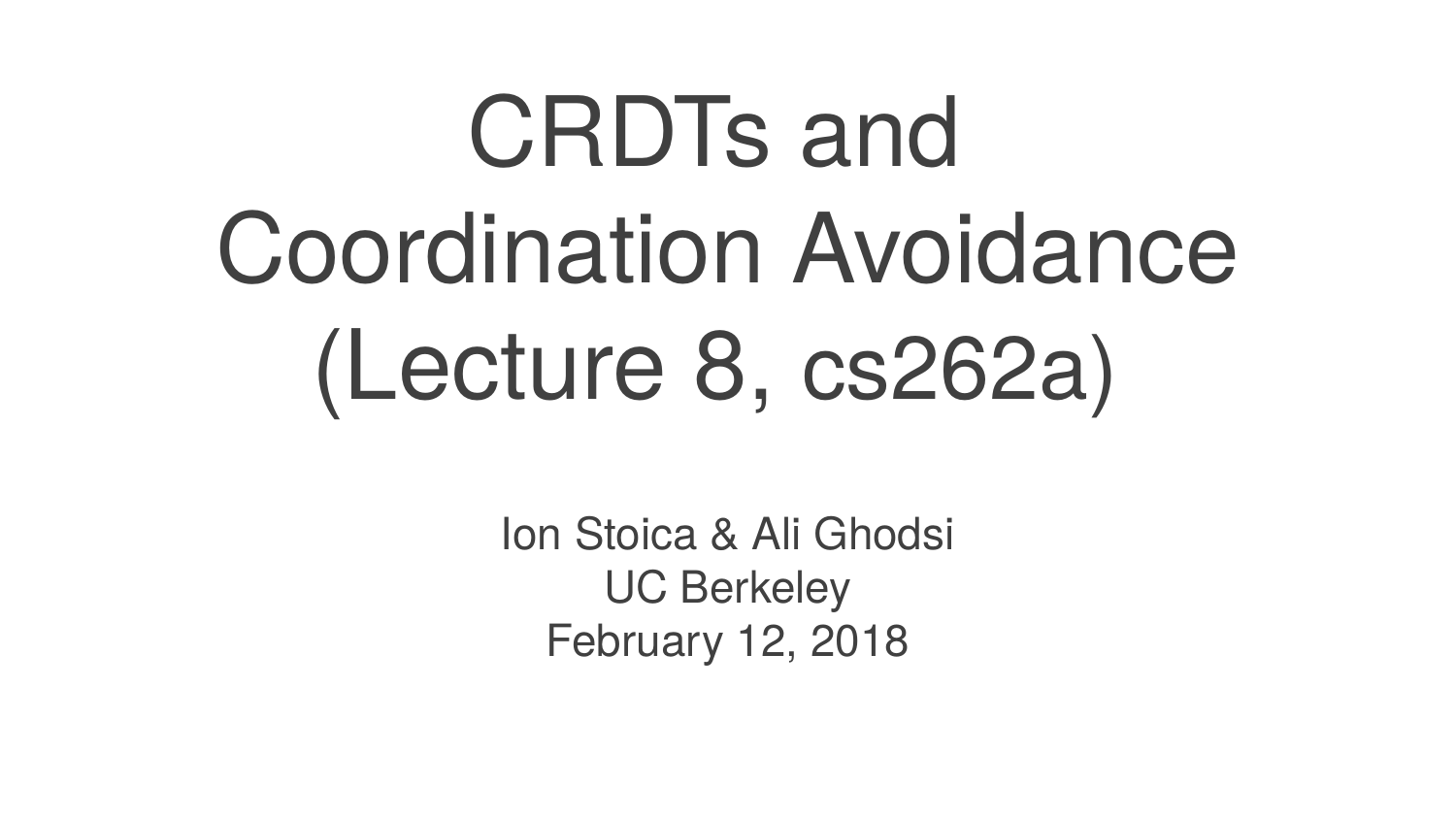

# CRDTs and Coordination Avoidance (Lecture 8, cs262a)
Ion Stoica & Ali Ghodsi
UC Berkeley
February 12, 2018